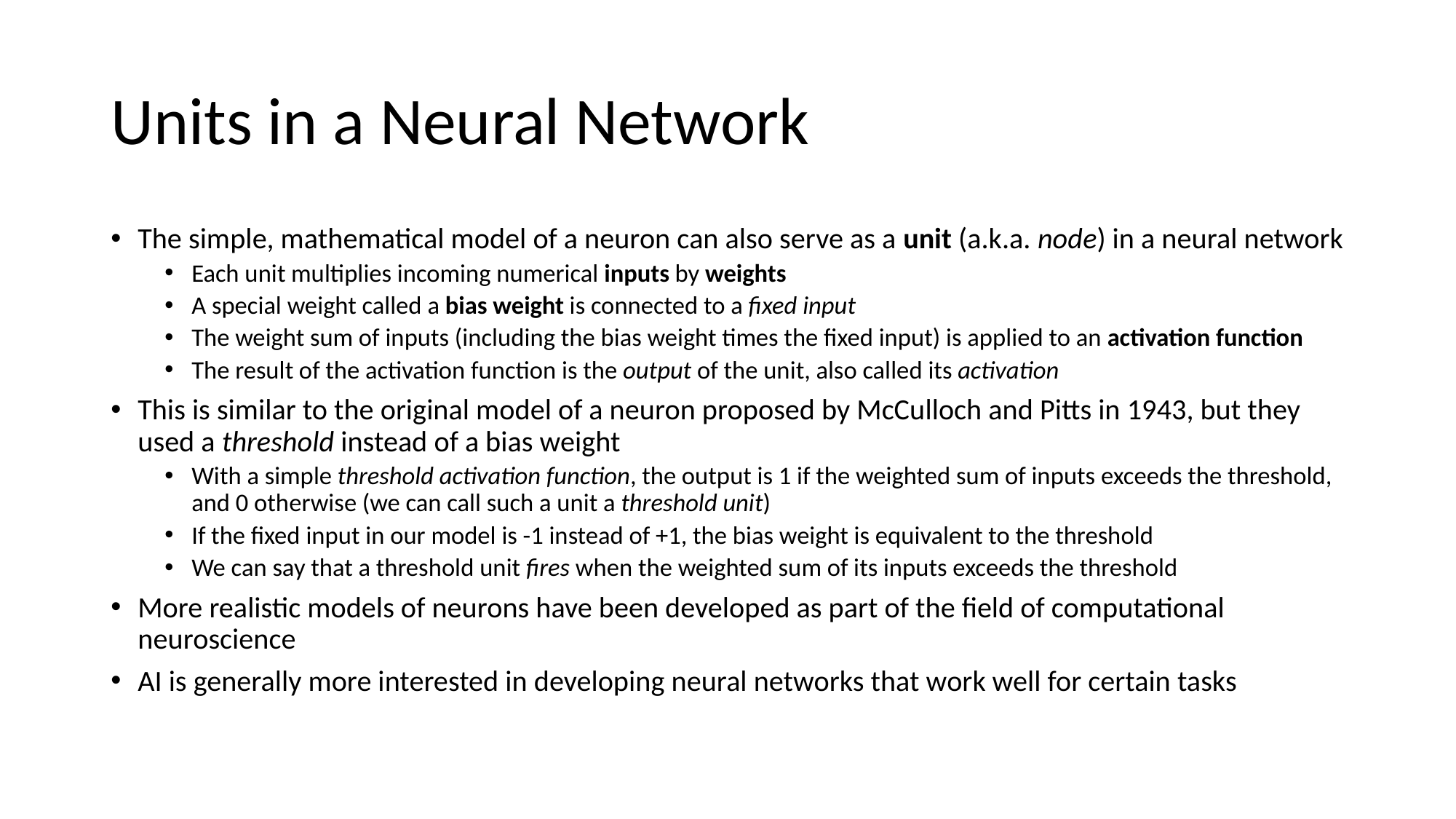

# Units in a Neural Network
The simple, mathematical model of a neuron can also serve as a unit (a.k.a. node) in a neural network
Each unit multiplies incoming numerical inputs by weights
A special weight called a bias weight is connected to a fixed input
The weight sum of inputs (including the bias weight times the fixed input) is applied to an activation function
The result of the activation function is the output of the unit, also called its activation
This is similar to the original model of a neuron proposed by McCulloch and Pitts in 1943, but they used a threshold instead of a bias weight
With a simple threshold activation function, the output is 1 if the weighted sum of inputs exceeds the threshold, and 0 otherwise (we can call such a unit a threshold unit)
If the fixed input in our model is -1 instead of +1, the bias weight is equivalent to the threshold
We can say that a threshold unit fires when the weighted sum of its inputs exceeds the threshold
More realistic models of neurons have been developed as part of the field of computational neuroscience
AI is generally more interested in developing neural networks that work well for certain tasks